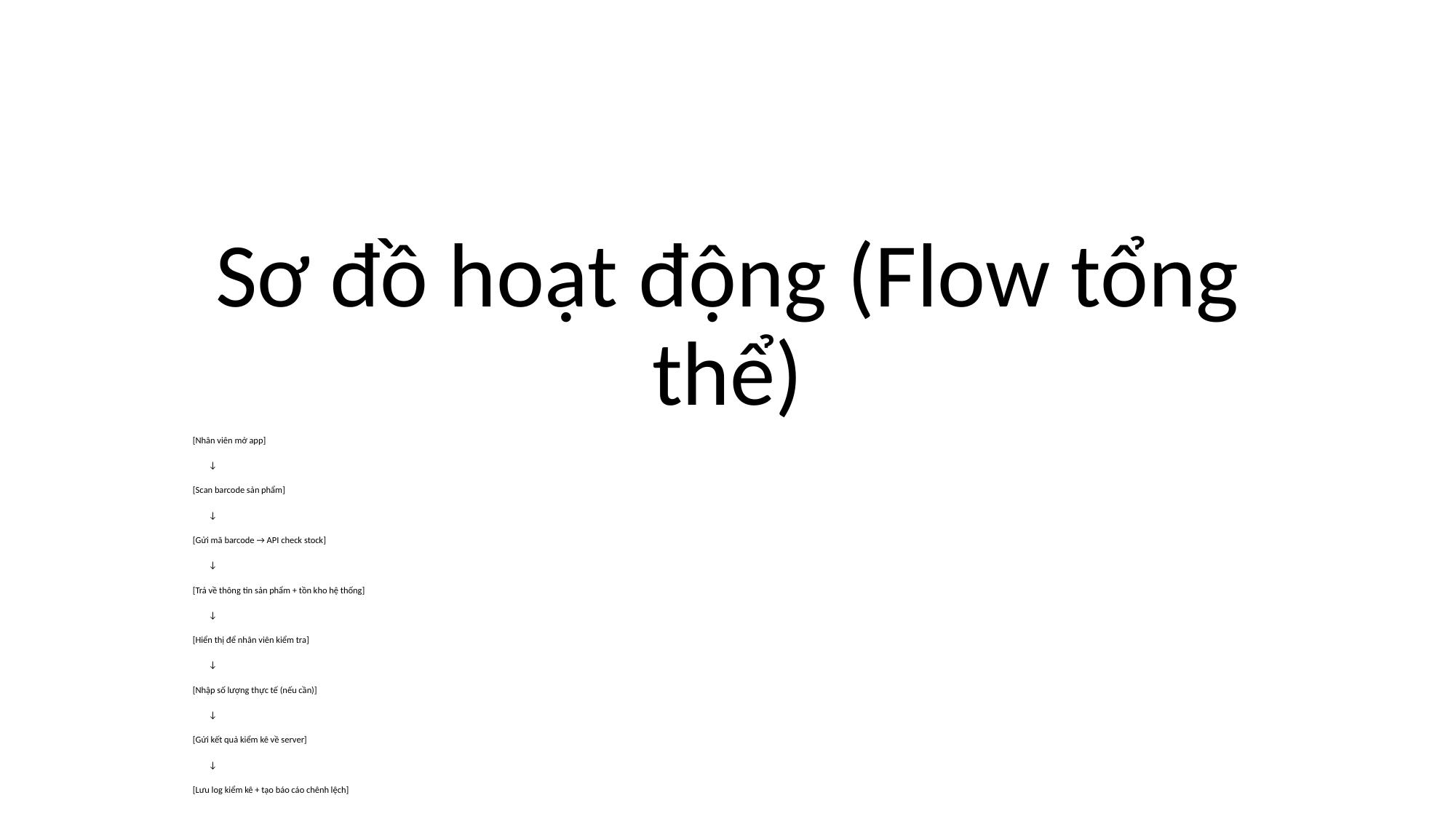

# Sơ đồ hoạt động (Flow tổng thể)
[Nhân viên mở app]
        ↓
[Scan barcode sản phẩm]
        ↓
[Gửi mã barcode → API check stock]
        ↓
[Trả về thông tin sản phẩm + tồn kho hệ thống]
        ↓
[Hiển thị để nhân viên kiểm tra]
        ↓
[Nhập số lượng thực tế (nếu cần)]
        ↓
[Gửi kết quả kiểm kê về server]
        ↓
[Lưu log kiểm kê + tạo báo cáo chênh lệch]